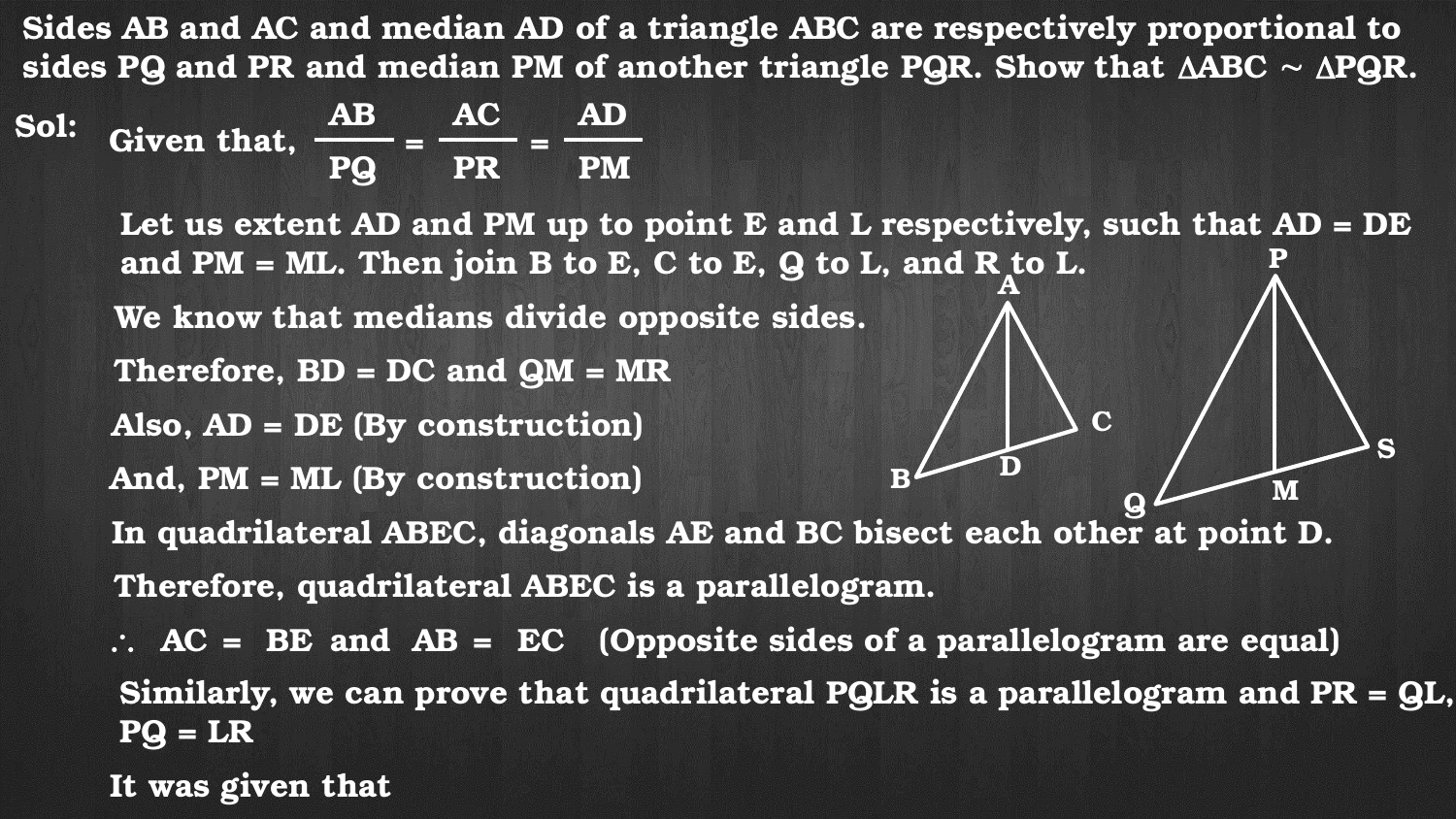

Sides AB and AC and median AD of a triangle ABC are respectively proportional to
sides PQ and PR and median PM of another triangle PQR. Show that ΔABC ∼ ΔPQR.
AB
AC
AD
Sol:
Given that,
=
=
PQ
PR
PM
Let us extent AD and PM up to point E and L respectively, such that AD = DE
and PM = ML. Then join B to E, C to E, Q to L, and R to L.
P

S
M
Q
A

C
D
B
We know that medians divide opposite sides.
Therefore, BD = DC and QM = MR
Also, AD = DE (By construction)
And, PM = ML (By construction)
In quadrilateral ABEC, diagonals AE and BC bisect each other at point D.
Therefore, quadrilateral ABEC is a parallelogram.
∴
AC
=
BE
and
AB
=
EC
(Opposite sides of a parallelogram are equal)
Similarly, we can prove that quadrilateral PQLR is a parallelogram and PR = QL,
PQ = LR
It was given that